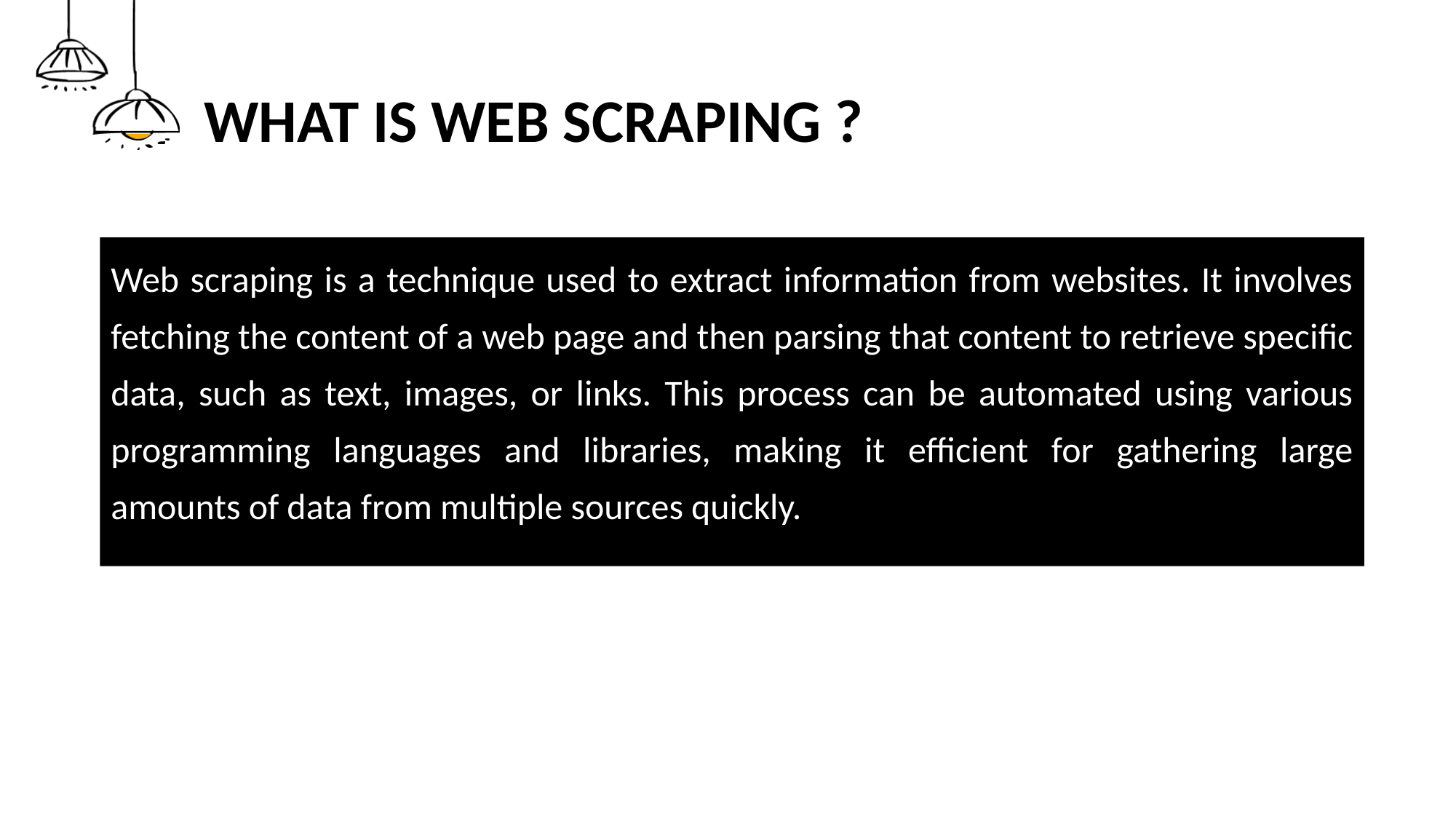

# WHAT IS WEB SCRAPING ?
Web scraping is a technique used to extract information from websites. It involves fetching the content of a web page and then parsing that content to retrieve specific data, such as text, images, or links. This process can be automated using various programming languages and libraries, making it efficient for gathering large amounts of data from multiple sources quickly.